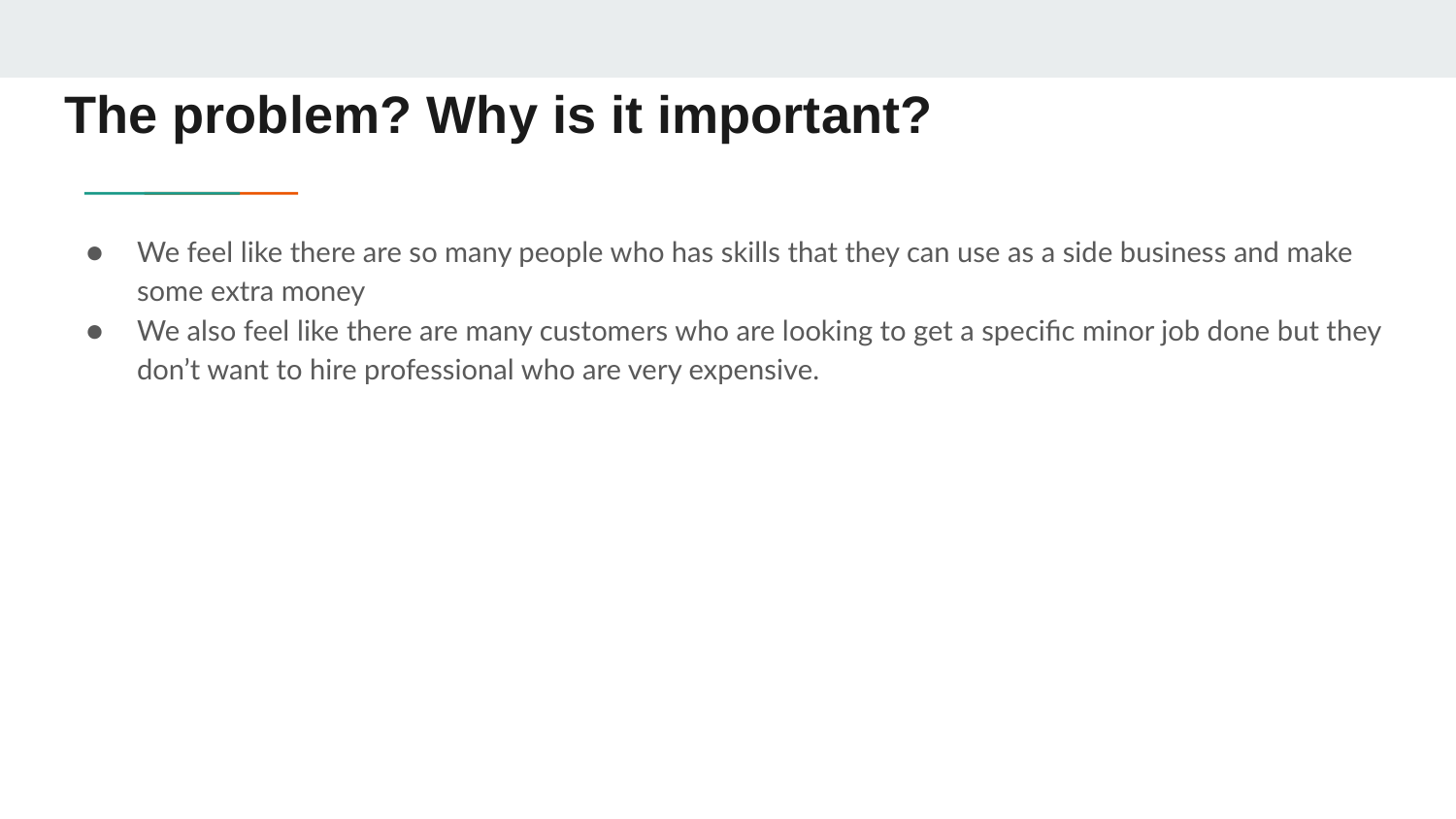

# The problem? Why is it important?

We feel like there are so many people who has skills that they can use as a side business and make some extra money
We also feel like there are many customers who are looking to get a specific minor job done but they don’t want to hire professional who are very expensive.